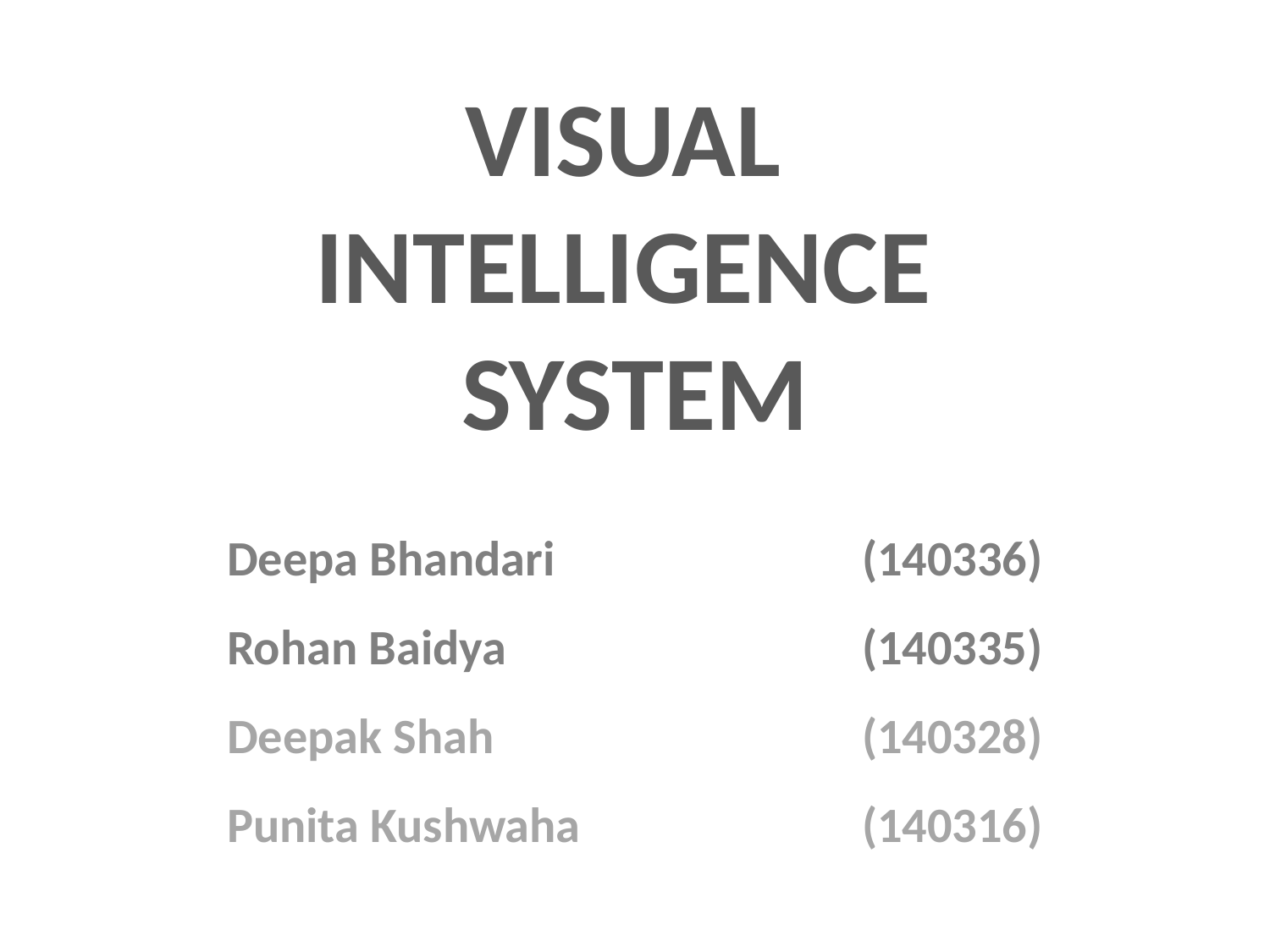

# VISUAL INTELLIGENCE SYSTEM
Deepa Bhandari			(140336)
Rohan Baidya			(140335)
Deepak Shah			(140328)
Punita Kushwaha 			(140316)